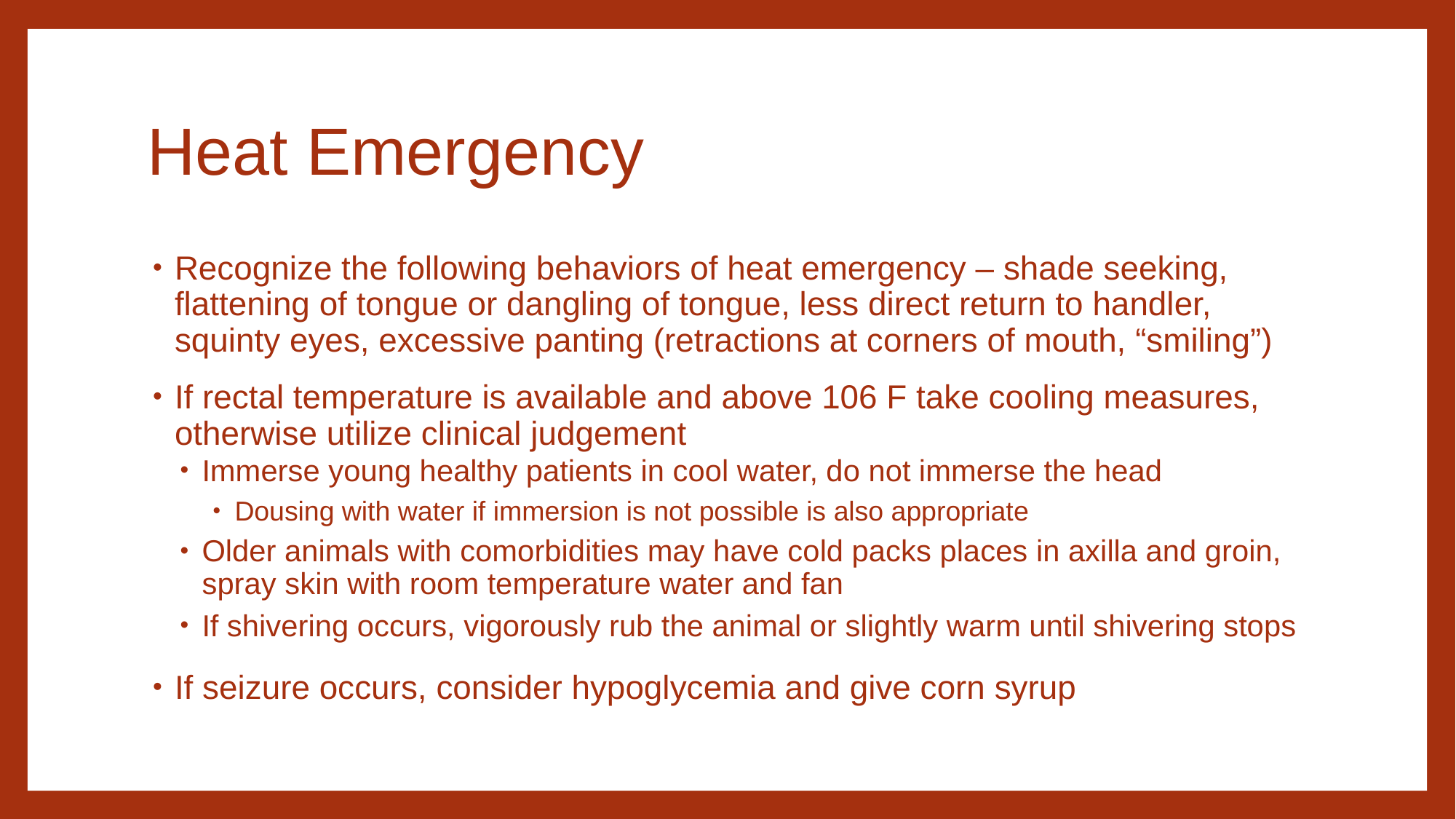

# Heat Emergency
Recognize the following behaviors of heat emergency – shade seeking, flattening of tongue or dangling of tongue, less direct return to handler, squinty eyes, excessive panting (retractions at corners of mouth, “smiling”)
If rectal temperature is available and above 106 F take cooling measures, otherwise utilize clinical judgement
Immerse young healthy patients in cool water, do not immerse the head
Dousing with water if immersion is not possible is also appropriate
Older animals with comorbidities may have cold packs places in axilla and groin, spray skin with room temperature water and fan
If shivering occurs, vigorously rub the animal or slightly warm until shivering stops
If seizure occurs, consider hypoglycemia and give corn syrup